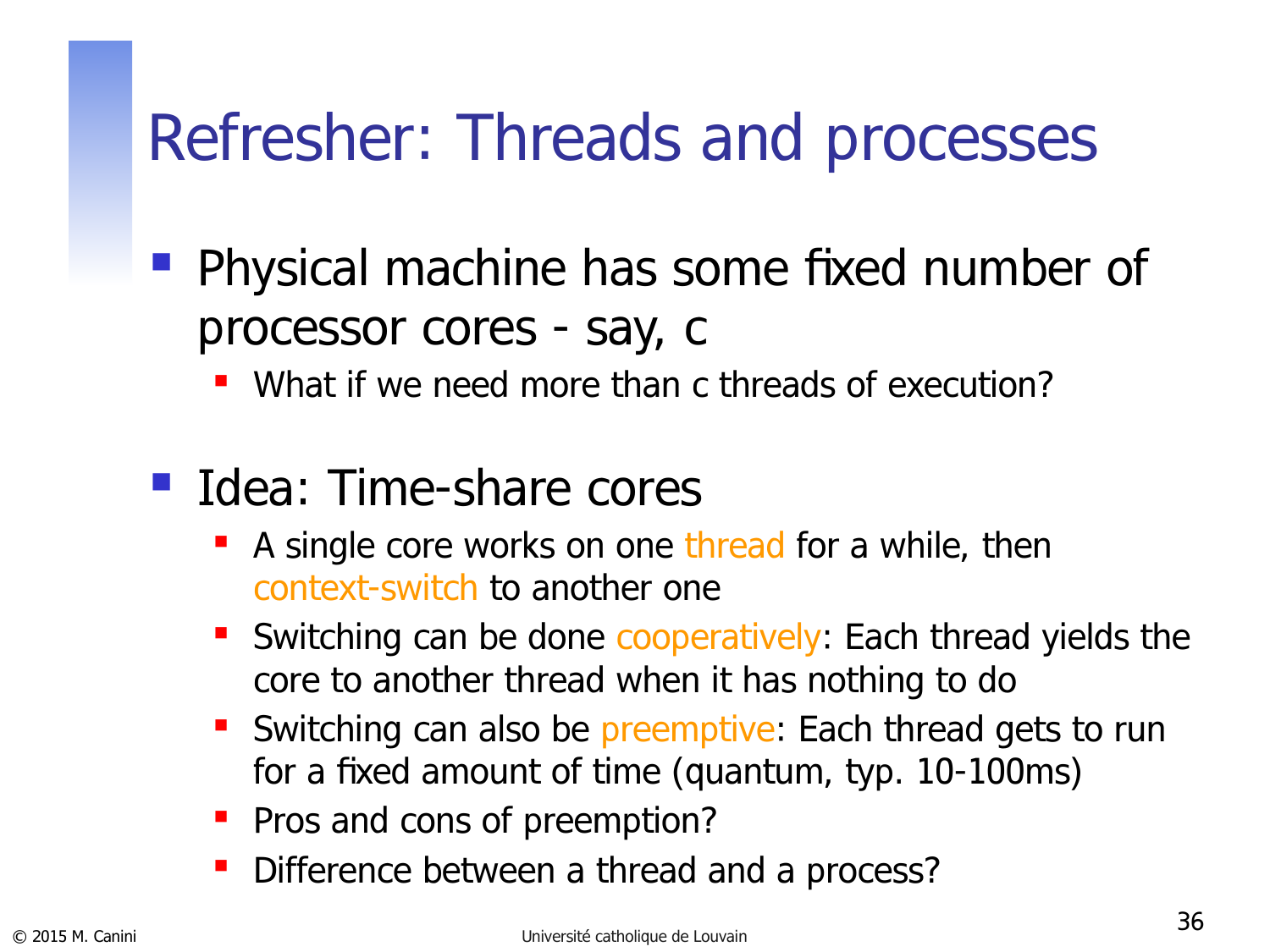

# Refresher: Threads and processes
Physical machine has some fixed number of processor cores - say, c
What if we need more than c threads of execution?
Idea: Time-share cores
A single core works on one thread for a while, then
context-switch to another one
Switching can be done cooperatively: Each thread yields the core to another thread when it has nothing to do
Switching can also be preemptive: Each thread gets to run for a fixed amount of time (quantum, typ. 10-100ms)
Pros and cons of preemption?
Difference between a thread and a process?

36
Université catholique de Louvain